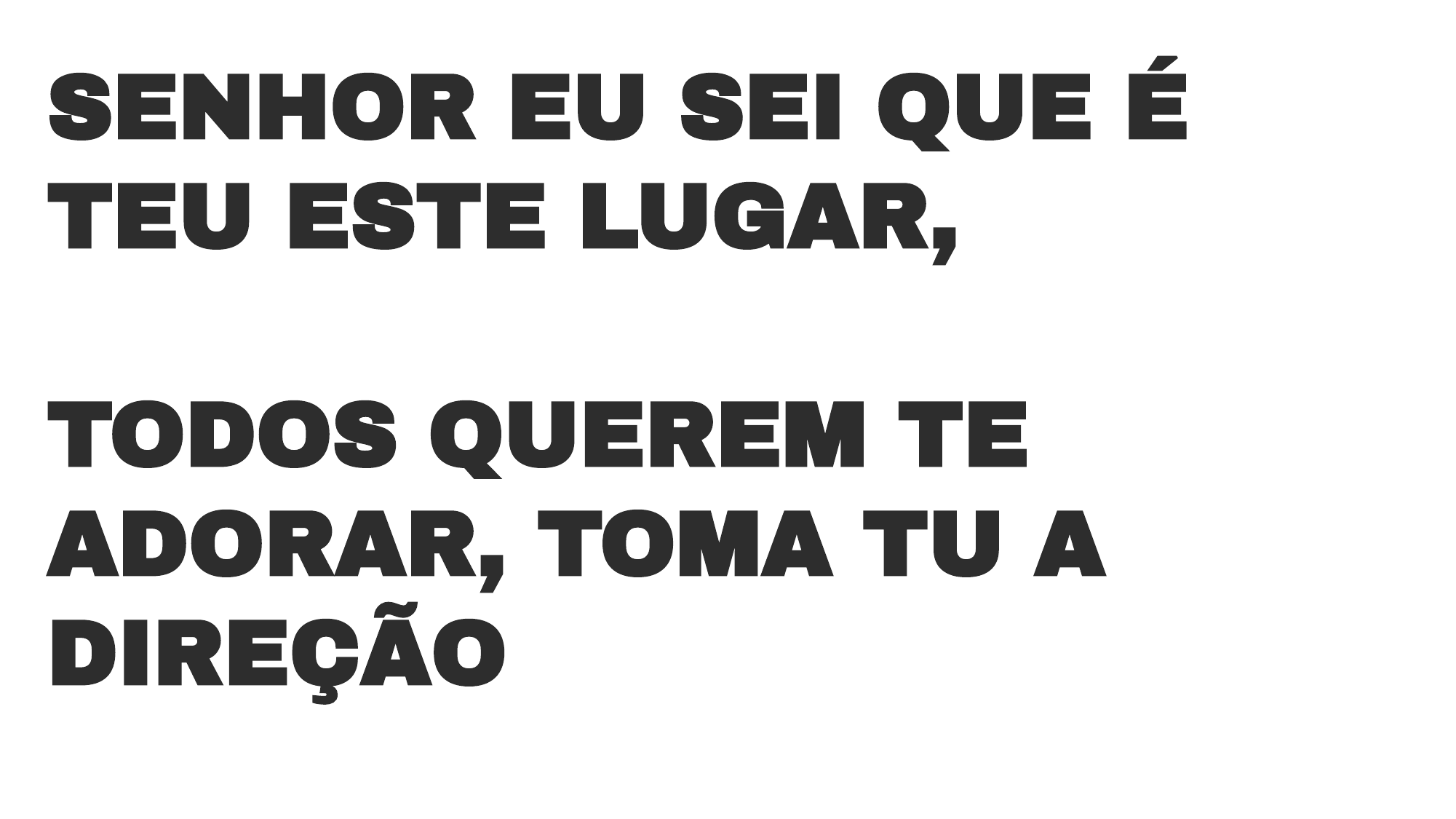

SENHOR EU SEI QUE É TEU ESTE LUGAR,
TODOS QUEREM TE ADORAR, TOMA TU A DIREÇÃO